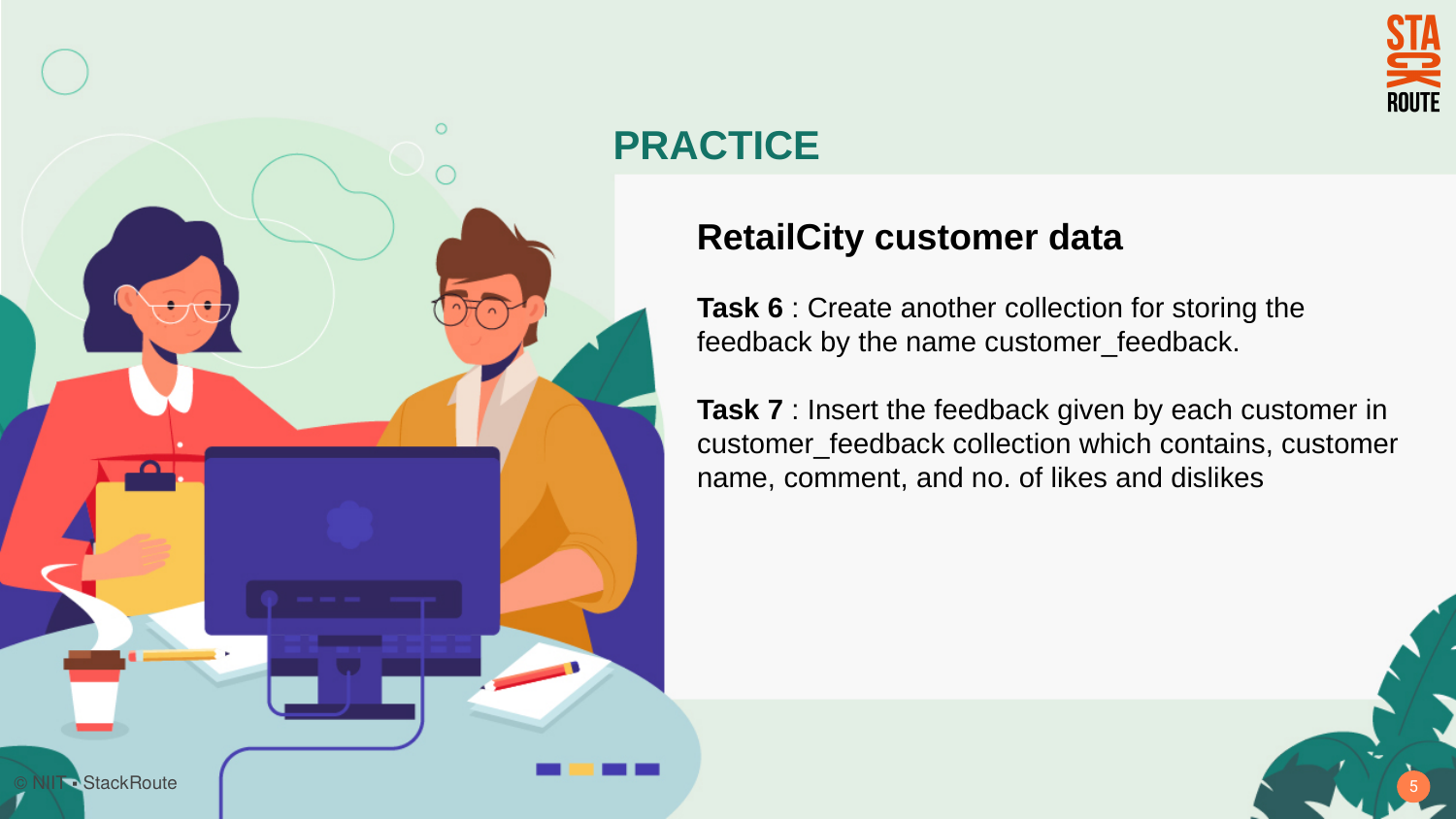

RetailCity customer data
Task 6 : Create another collection for storing the feedback by the name customer_feedback.

Task 7 : Insert the feedback given by each customer in customer_feedback collection which contains, customer name, comment, and no. of likes and dislikes